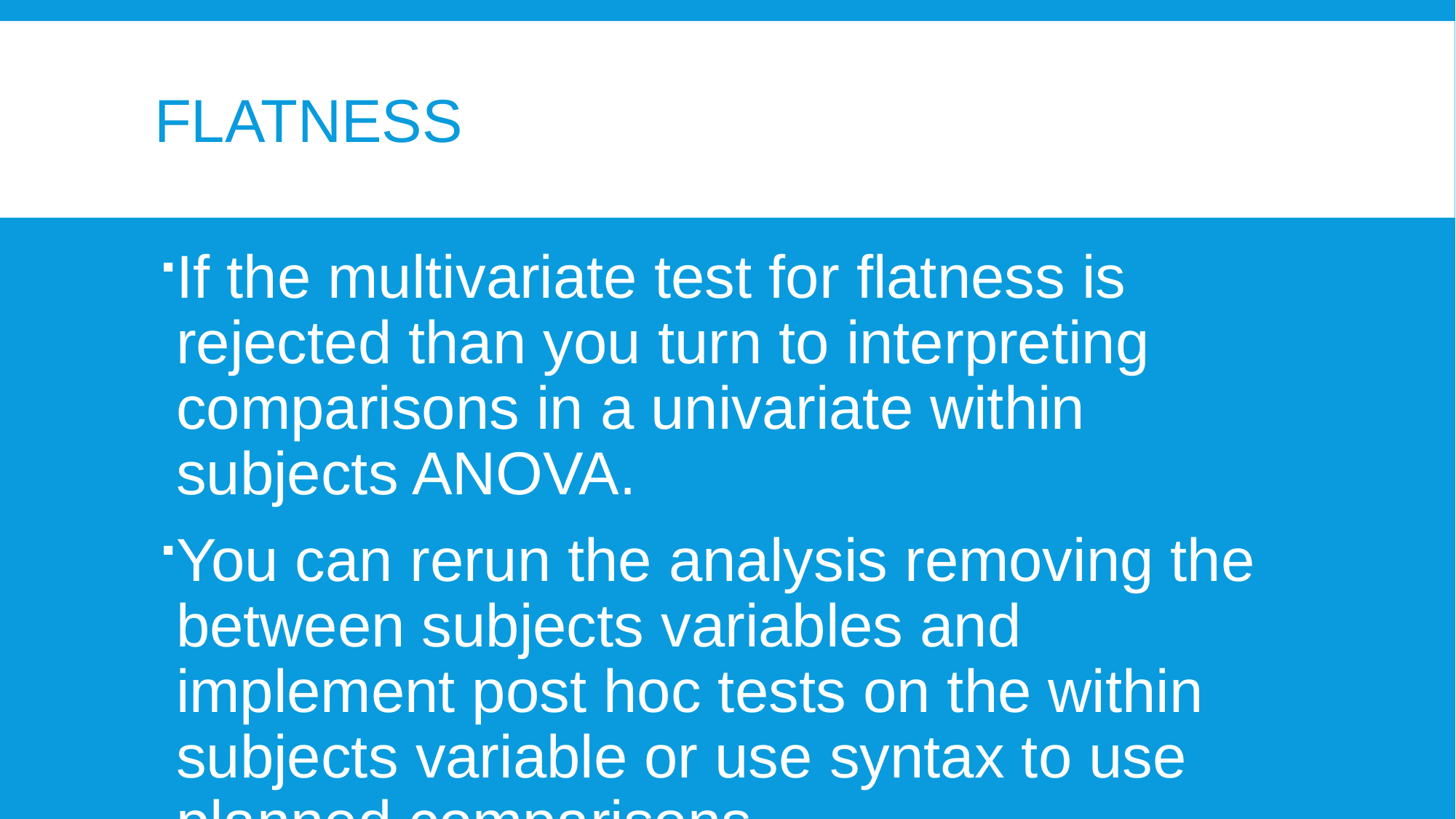

# Flatness
If the multivariate test for flatness is rejected than you turn to interpreting comparisons in a univariate within subjects ANOVA.
You can rerun the analysis removing the between subjects variables and implement post hoc tests on the within subjects variable or use syntax to use planned comparisons.